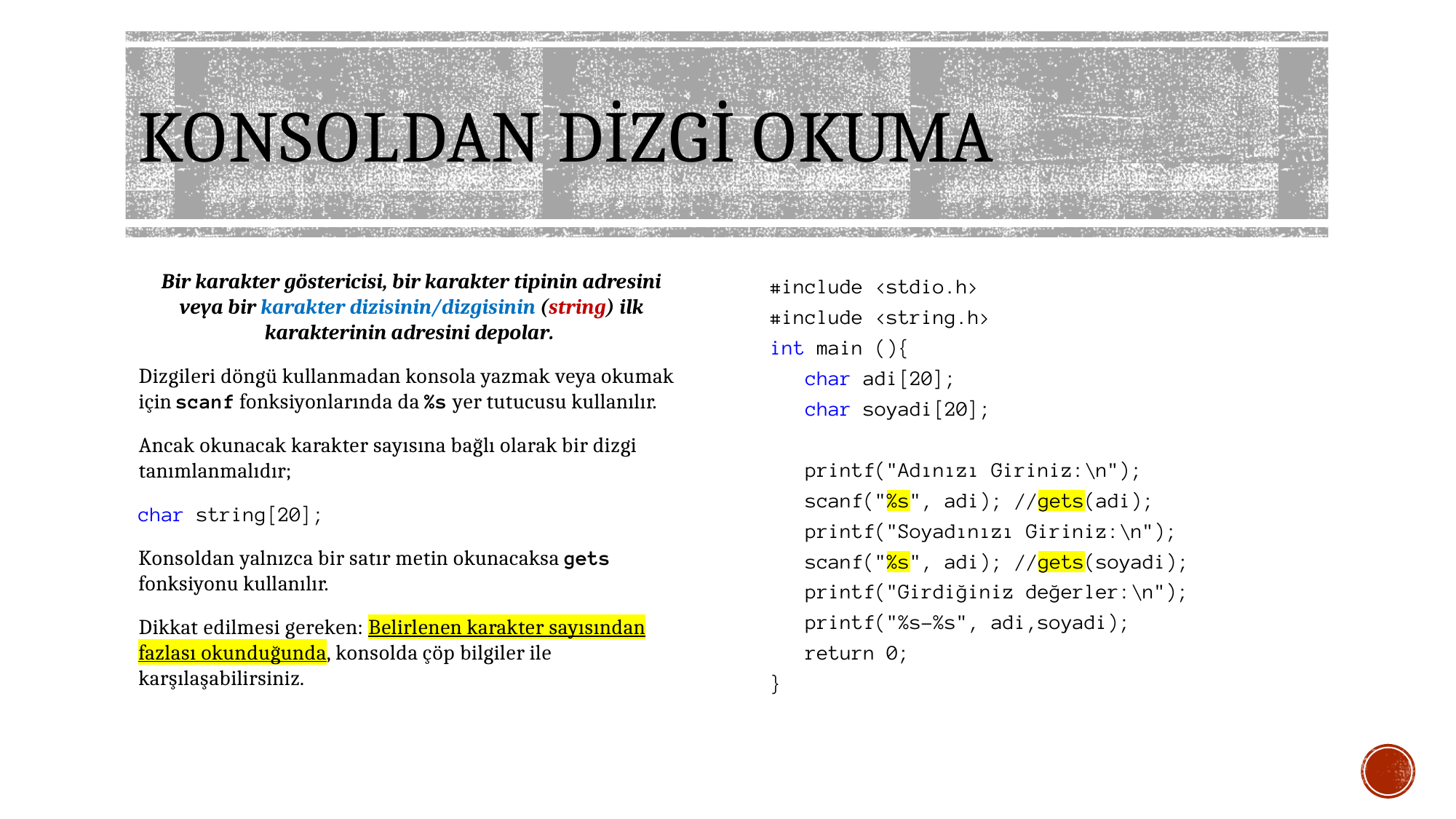

# KONSOLDAN DİZGİ OKUMA
Bir karakter göstericisi, bir karakter tipinin adresini veya bir karakter dizisinin/dizgisinin (string) ilk karakterinin adresini depolar.
Dizgileri döngü kullanmadan konsola yazmak veya okumak için scanf fonksiyonlarında da %s yer tutucusu kullanılır.
Ancak okunacak karakter sayısına bağlı olarak bir dizgi tanımlanmalıdır;
char string[20];
Konsoldan yalnızca bir satır metin okunacaksa gets fonksiyonu kullanılır.
Dikkat edilmesi gereken: Belirlenen karakter sayısından fazlası okunduğunda, konsolda çöp bilgiler ile karşılaşabilirsiniz.
#include <stdio.h>
#include <string.h>
int main (){
   char adi[20];
   char soyadi[20];

   printf("Adınızı Giriniz:\n");
   scanf("%s", adi); //gets(adi);
   printf("Soyadınızı Giriniz:\n");
   scanf("%s", adi); //gets(soyadi);
   printf("Girdiğiniz değerler:\n");
   printf("%s-%s", adi,soyadi);
   return 0;
}